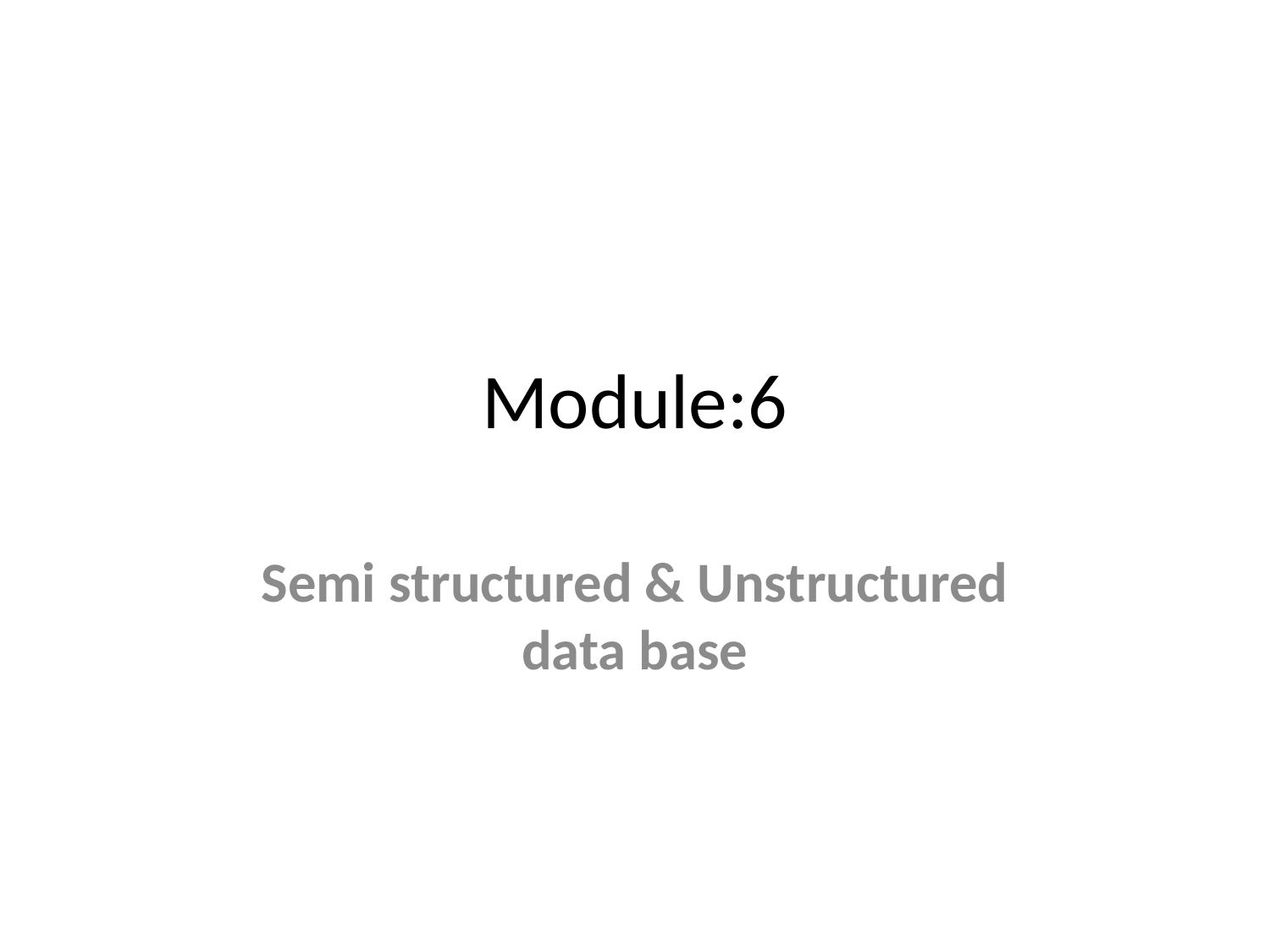

# Module:6
Semi structured & Unstructured data base